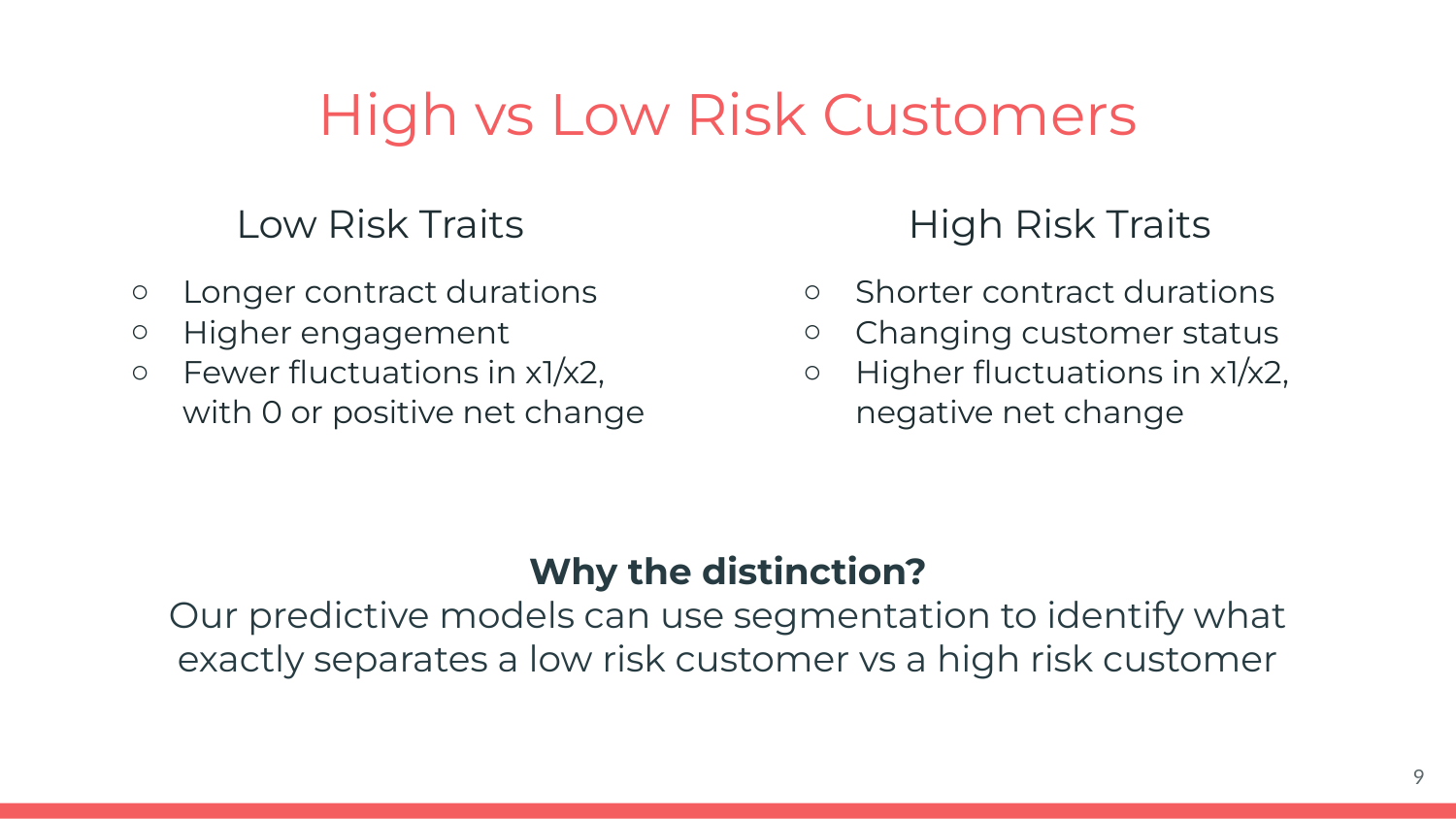

# High vs Low Risk Customers
Low Risk Traits
Longer contract durations
Higher engagement
Fewer fluctuations in x1/x2, with 0 or positive net change

High Risk Traits
Shorter contract durations
Changing customer status
Higher fluctuations in x1/x2, negative net change

Why the distinction?
Our predictive models can use segmentation to identify what exactly separates a low risk customer vs a high risk customer
9